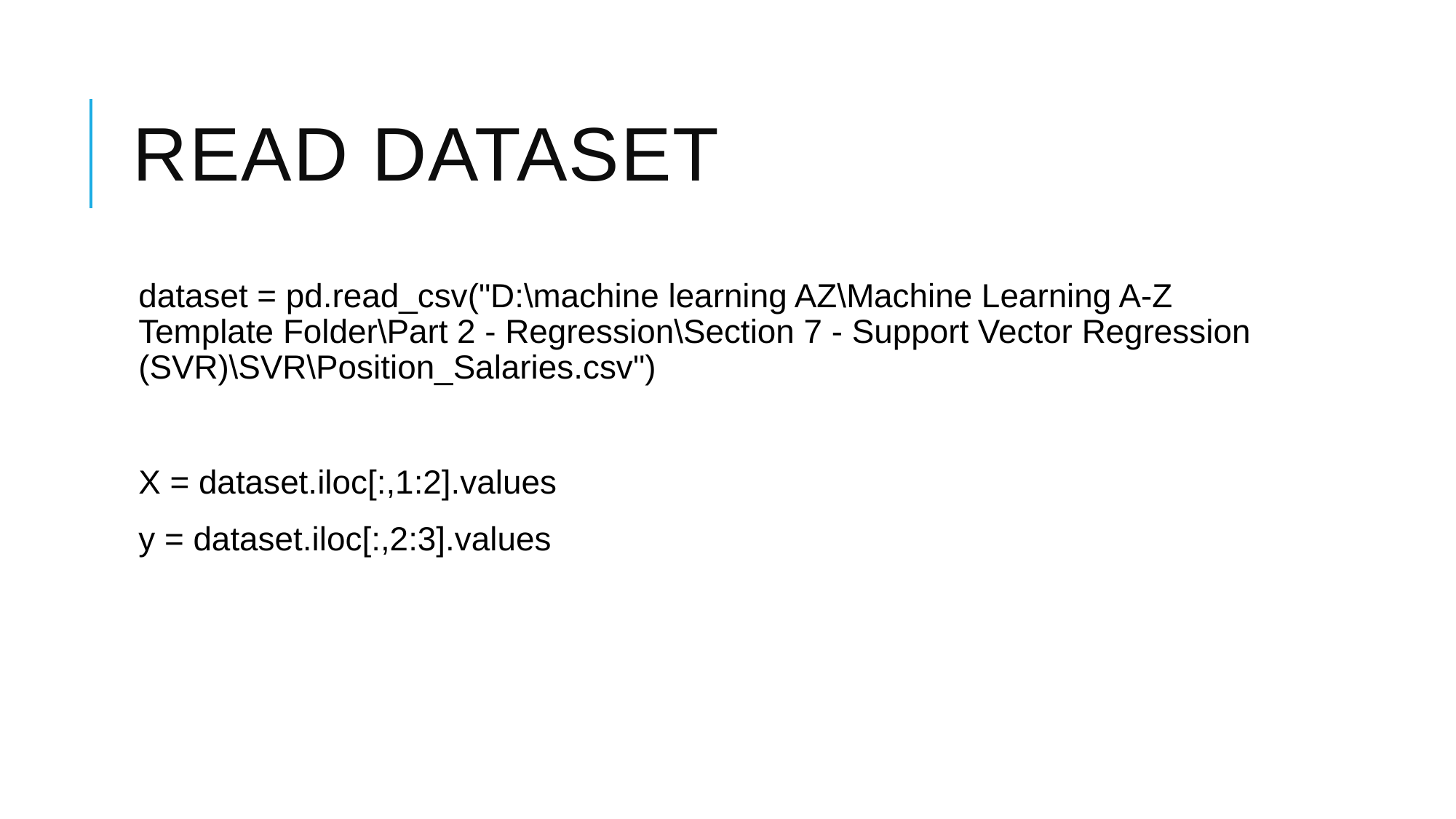

# Read Dataset
dataset = pd.read_csv("D:\machine learning AZ\Machine Learning A-Z Template Folder\Part 2 - Regression\Section 7 - Support Vector Regression (SVR)\SVR\Position_Salaries.csv")

X = dataset.iloc[:,1:2].values
y = dataset.iloc[:,2:3].values